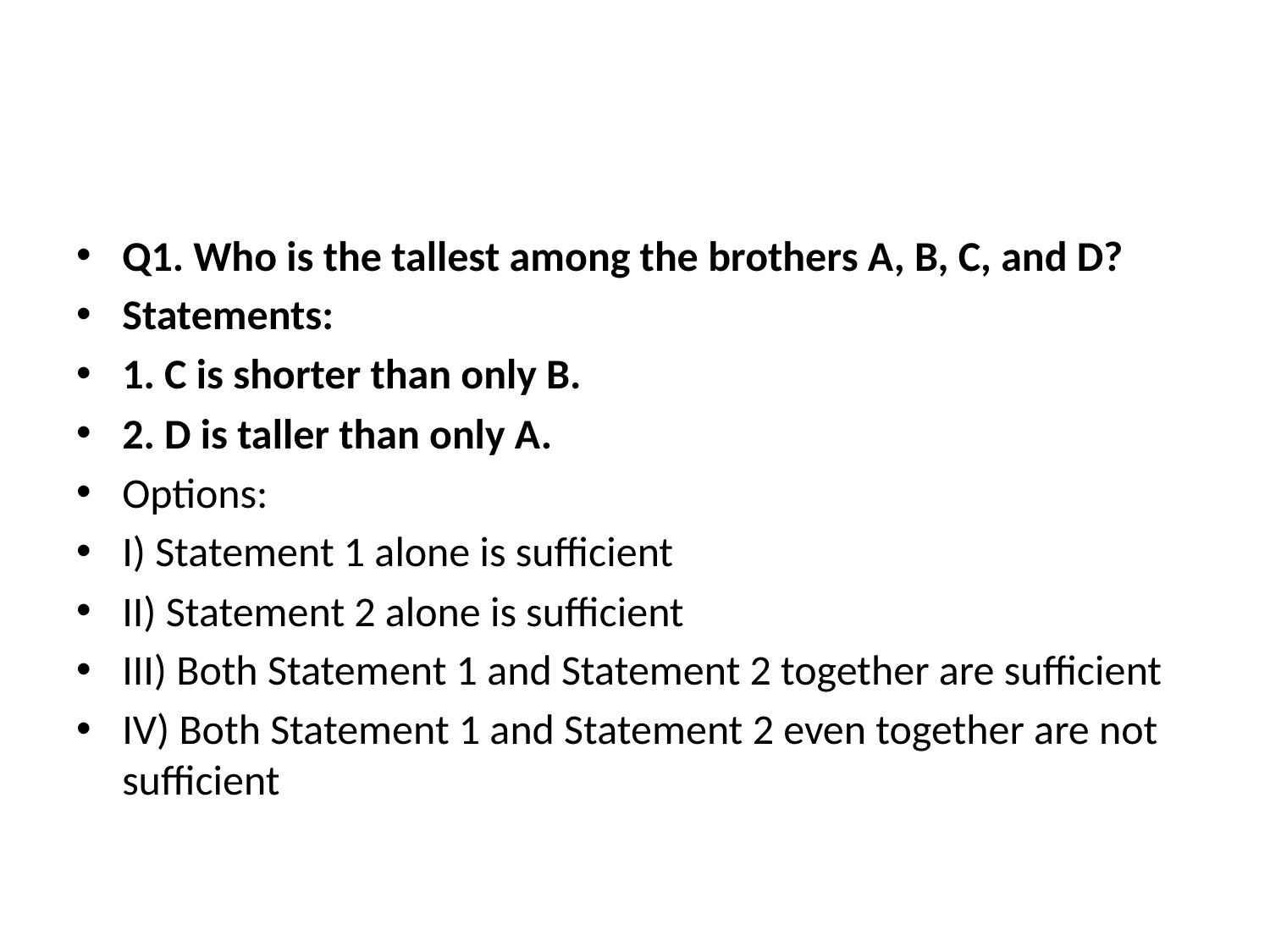

#
Q1. Who is the tallest among the brothers A, B, C, and D?
Statements:
1. C is shorter than only B.
2. D is taller than only A.
Options:
I) Statement 1 alone is sufficient
II) Statement 2 alone is sufficient
III) Both Statement 1 and Statement 2 together are sufficient
IV) Both Statement 1 and Statement 2 even together are not sufficient